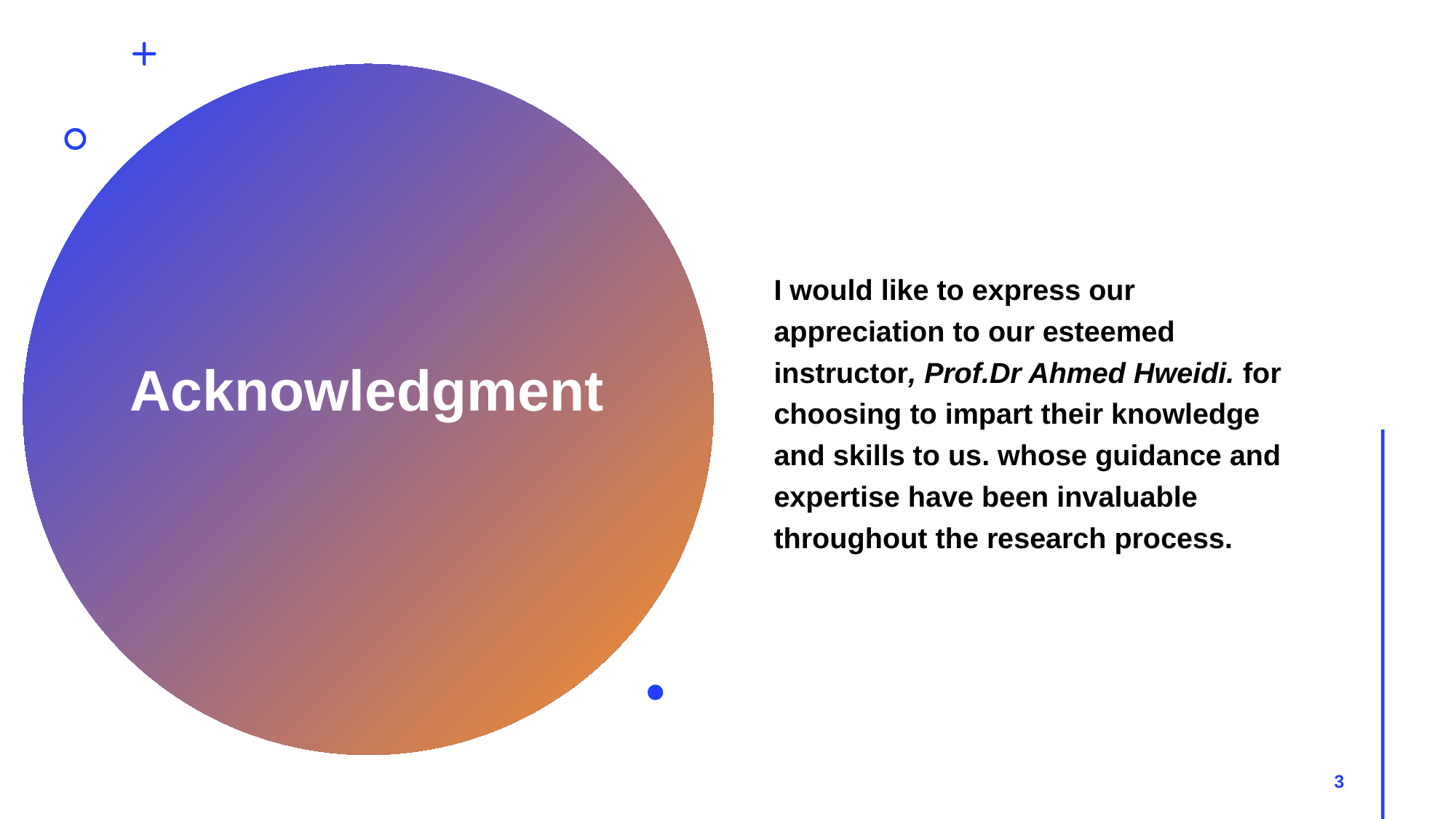

I would like to express our appreciation to our esteemed instructor, Prof.Dr Ahmed Hweidi. for choosing to impart their knowledge and skills to us. whose guidance and expertise have been invaluable throughout the research process.
# Acknowledgment
3